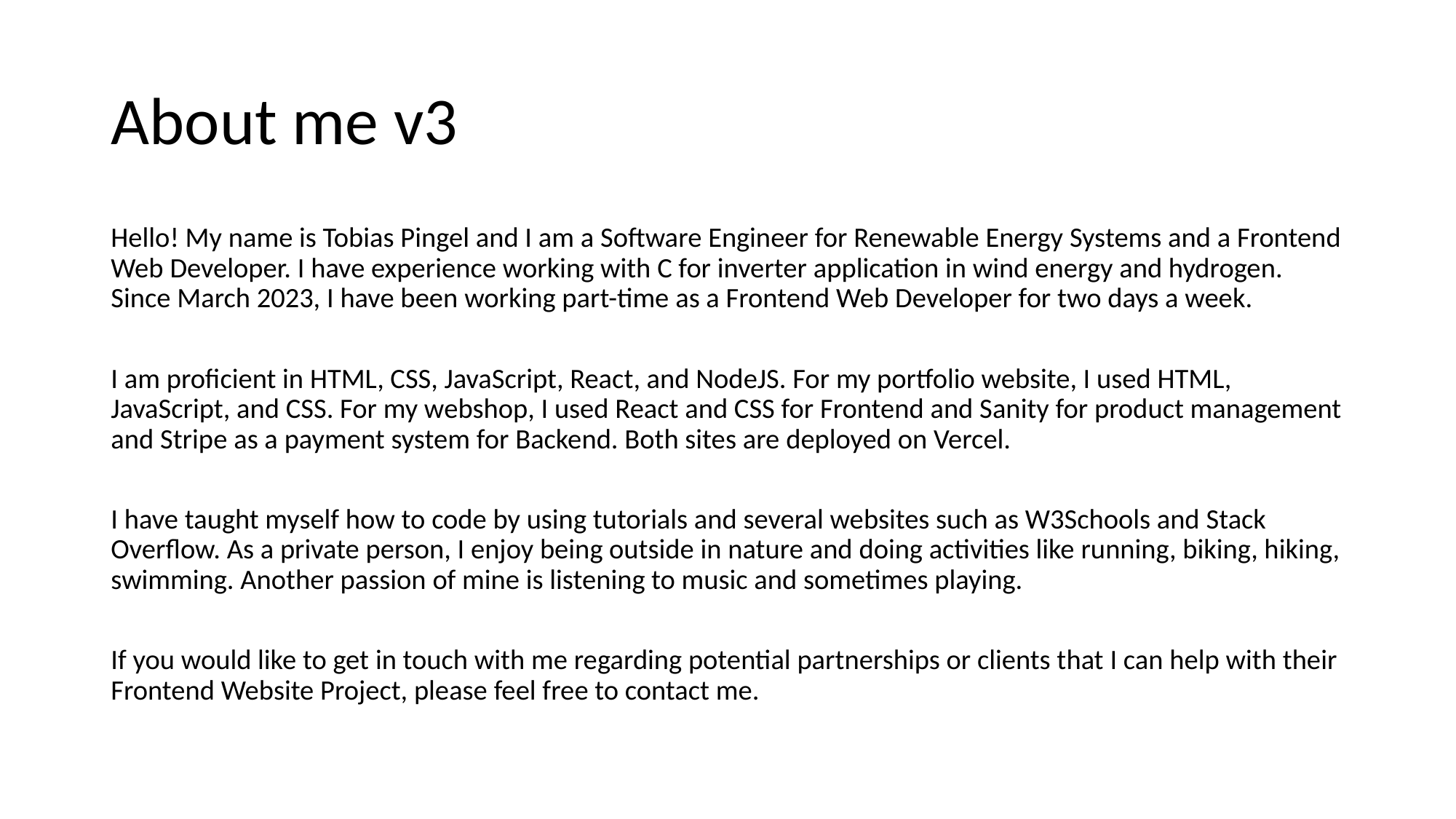

# About me v3
Hello! My name is Tobias Pingel and I am a Software Engineer for Renewable Energy Systems and a Frontend Web Developer. I have experience working with C for inverter application in wind energy and hydrogen. Since March 2023, I have been working part-time as a Frontend Web Developer for two days a week.

I am proficient in HTML, CSS, JavaScript, React, and NodeJS. For my portfolio website, I used HTML, JavaScript, and CSS. For my webshop, I used React and CSS for Frontend and Sanity for product management and Stripe as a payment system for Backend. Both sites are deployed on Vercel.

I have taught myself how to code by using tutorials and several websites such as W3Schools and Stack Overflow. As a private person, I enjoy being outside in nature and doing activities like running, biking, hiking, swimming. Another passion of mine is listening to music and sometimes playing.

If you would like to get in touch with me regarding potential partnerships or clients that I can help with their Frontend Website Project, please feel free to contact me.